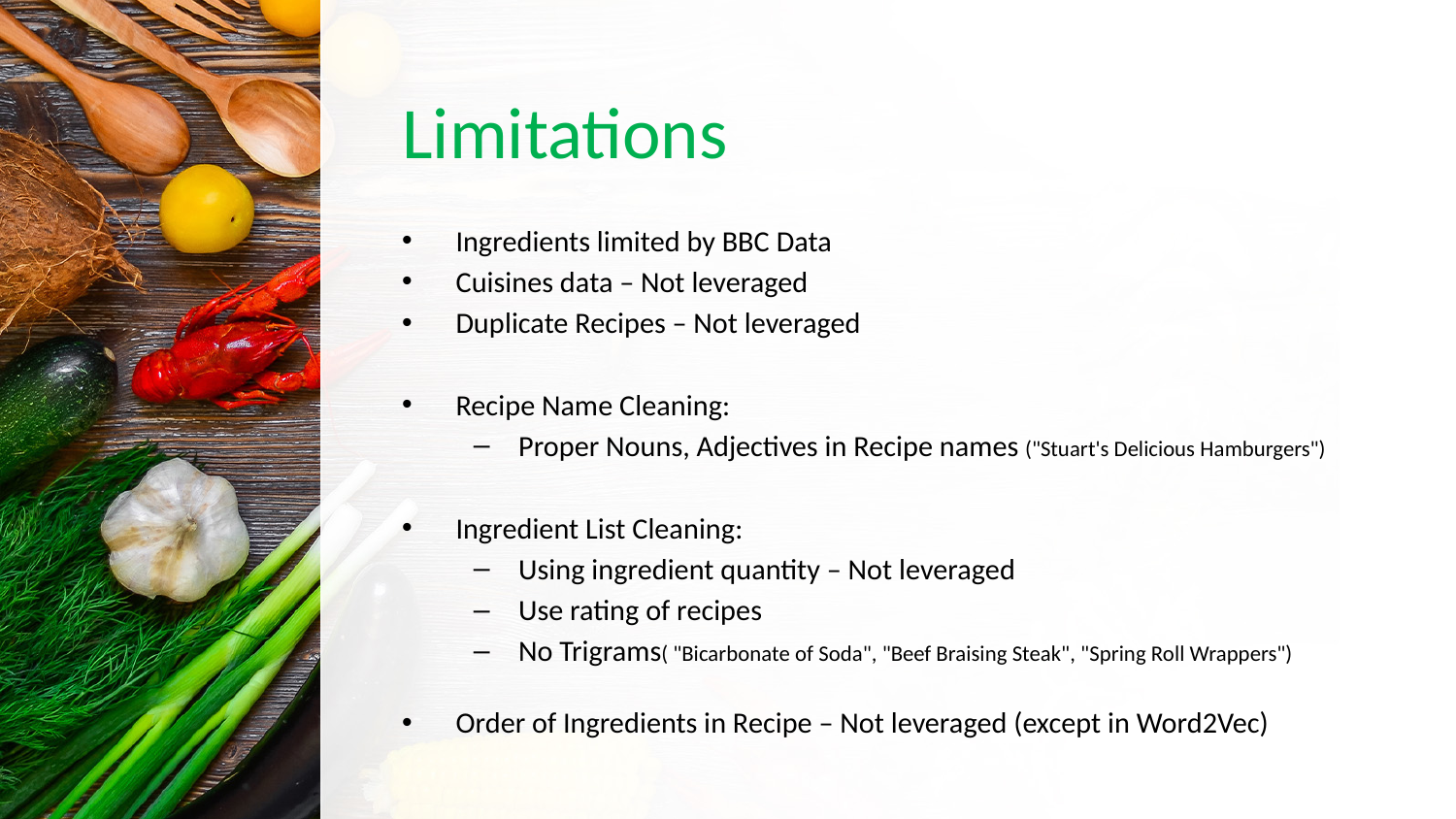

# Limitations
Ingredients limited by BBC Data
Cuisines data – Not leveraged
Duplicate Recipes – Not leveraged

Recipe Name Cleaning:
Proper Nouns, Adjectives in Recipe names ("Stuart's Delicious Hamburgers")

Ingredient List Cleaning:
Using ingredient quantity – Not leveraged
Use rating of recipes
No Trigrams( "Bicarbonate of Soda", "Beef Braising Steak", "Spring Roll Wrappers")

Order of Ingredients in Recipe – Not leveraged (except in Word2Vec)